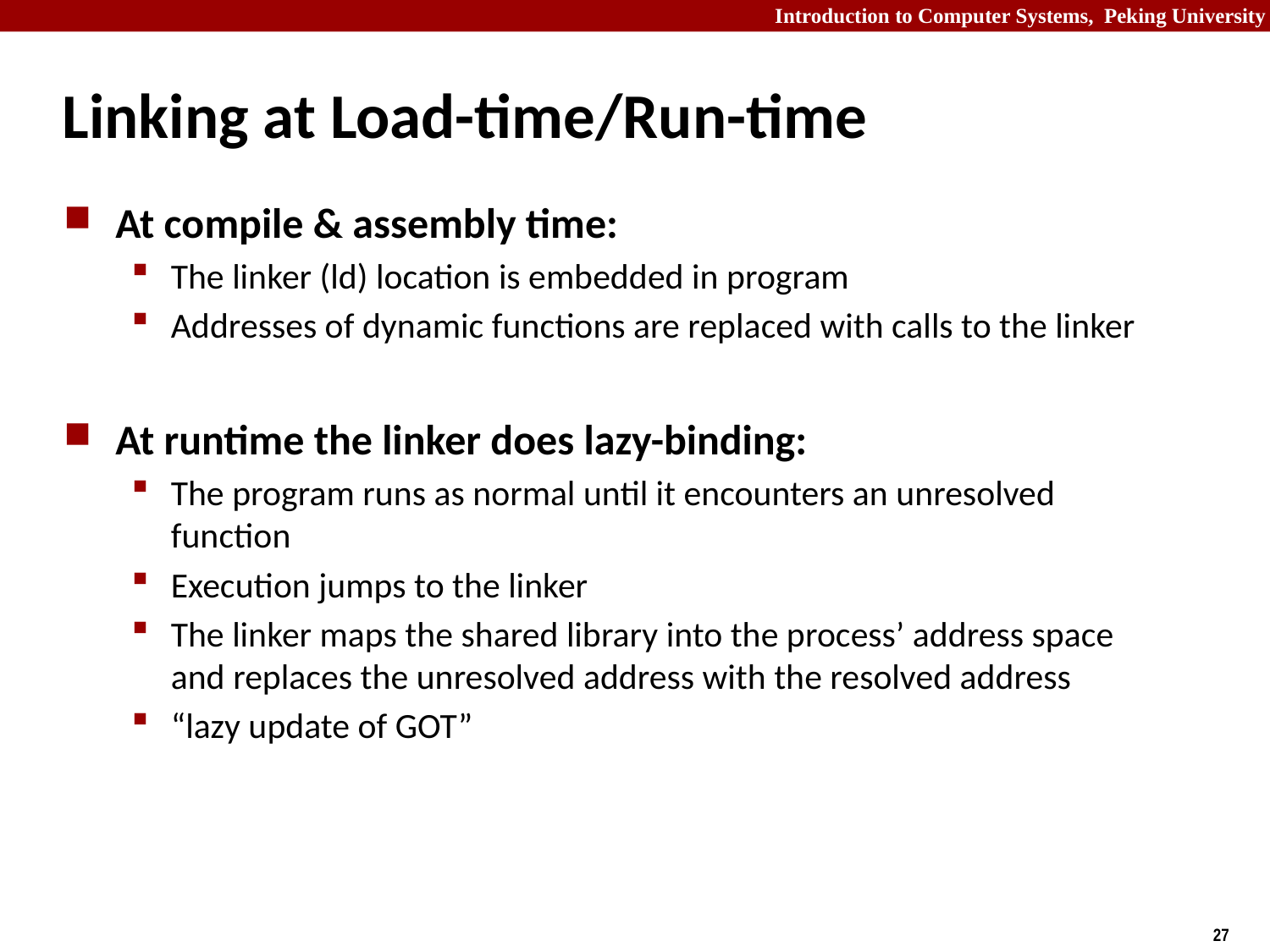

# Linking at Load-time/Run-time
At compile & assembly time:
The linker (ld) location is embedded in program
Addresses of dynamic functions are replaced with calls to the linker

At runtime the linker does lazy-binding:
The program runs as normal until it encounters an unresolved function
Execution jumps to the linker
The linker maps the shared library into the process’ address space and replaces the unresolved address with the resolved address
“lazy update of GOT”